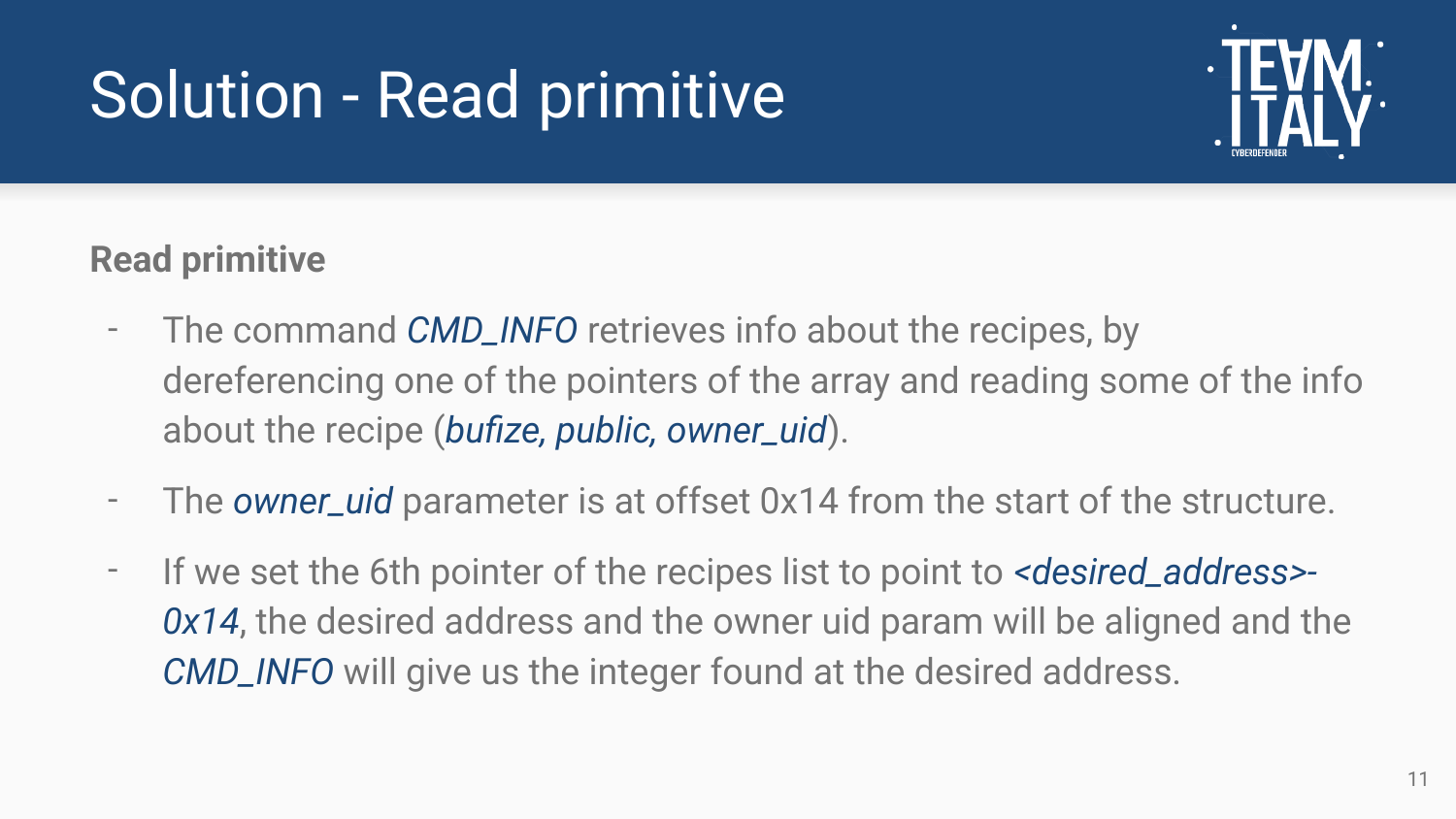

# Solution - Read primitive
Read primitive
The command CMD_INFO retrieves info about the recipes, by dereferencing one of the pointers of the array and reading some of the info about the recipe (bufize, public, owner_uid).
The owner_uid parameter is at offset 0x14 from the start of the structure.
If we set the 6th pointer of the recipes list to point to <desired_address>-0x14, the desired address and the owner uid param will be aligned and the CMD_INFO will give us the integer found at the desired address.
11